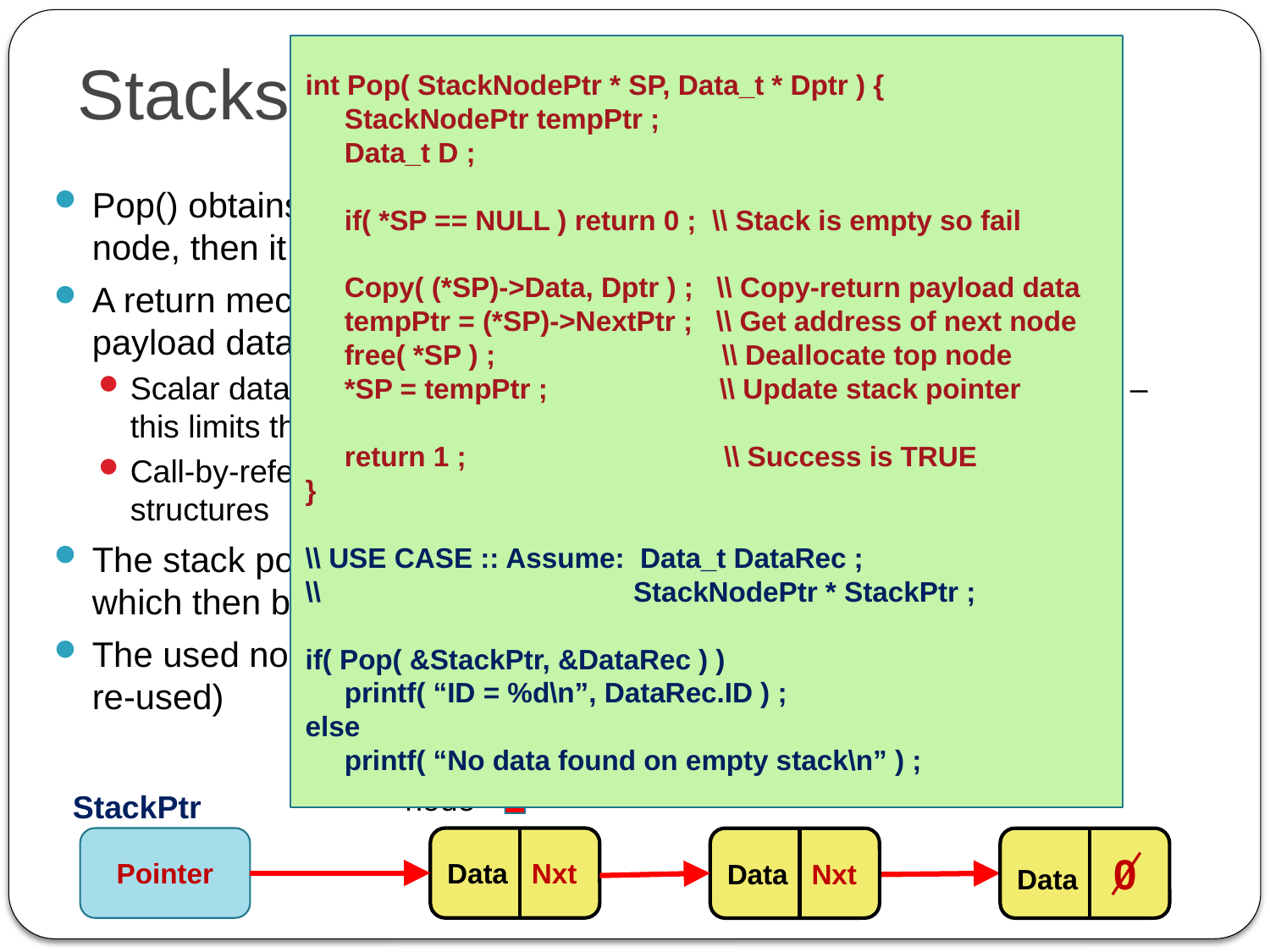

int Pop( StackNodePtr * SP, Data_t * Dptr ) {
     StackNodePtr tempPtr ;
     Data_t D ;

     if( *SP == NULL ) return 0 ;  \\ Stack is empty so fail
     Copy( (*SP)->Data, Dptr ) ;   \\ Copy-return payload data
     tempPtr = (*SP)->NextPtr ;   \\ Get address of next node
     free( *SP ) ;                             \\ Deallocate top node
     *SP = tempPtr ;                      \\ Update stack pointer

     return 1 ;                                 \\ Success is TRUE
}

\\ USE CASE :: Assume:  Data_t DataRec ;
\\                                        StackNodePtr * StackPtr ;

if( Pop( &StackPtr, &DataRec ) )
     printf( “ID = %d\n”, DataRec.ID ) ;
else
     printf( “No data found on empty stack\n” ) ;
# Stacks – Pop()
Pop() obtains and returns the payload data from the top-of-stack node, then it removes this node from the stack
A return mechanism must be chosen and implemented for the payload data
Scalar data can be returned directly through function return statements – this limits the ability to report errors such as an empty stack
Call-by-reference is always useful, but necessary for complex data structures
The stack pointer must be updated to point at the second node, which then becomes the new top-of-stack node
The used node is then de-allocated (and its memory block can be re-used)

Top-of-stack node
StackPtr
Pointer
Data   Nxt
Data   Nxt
Data    0